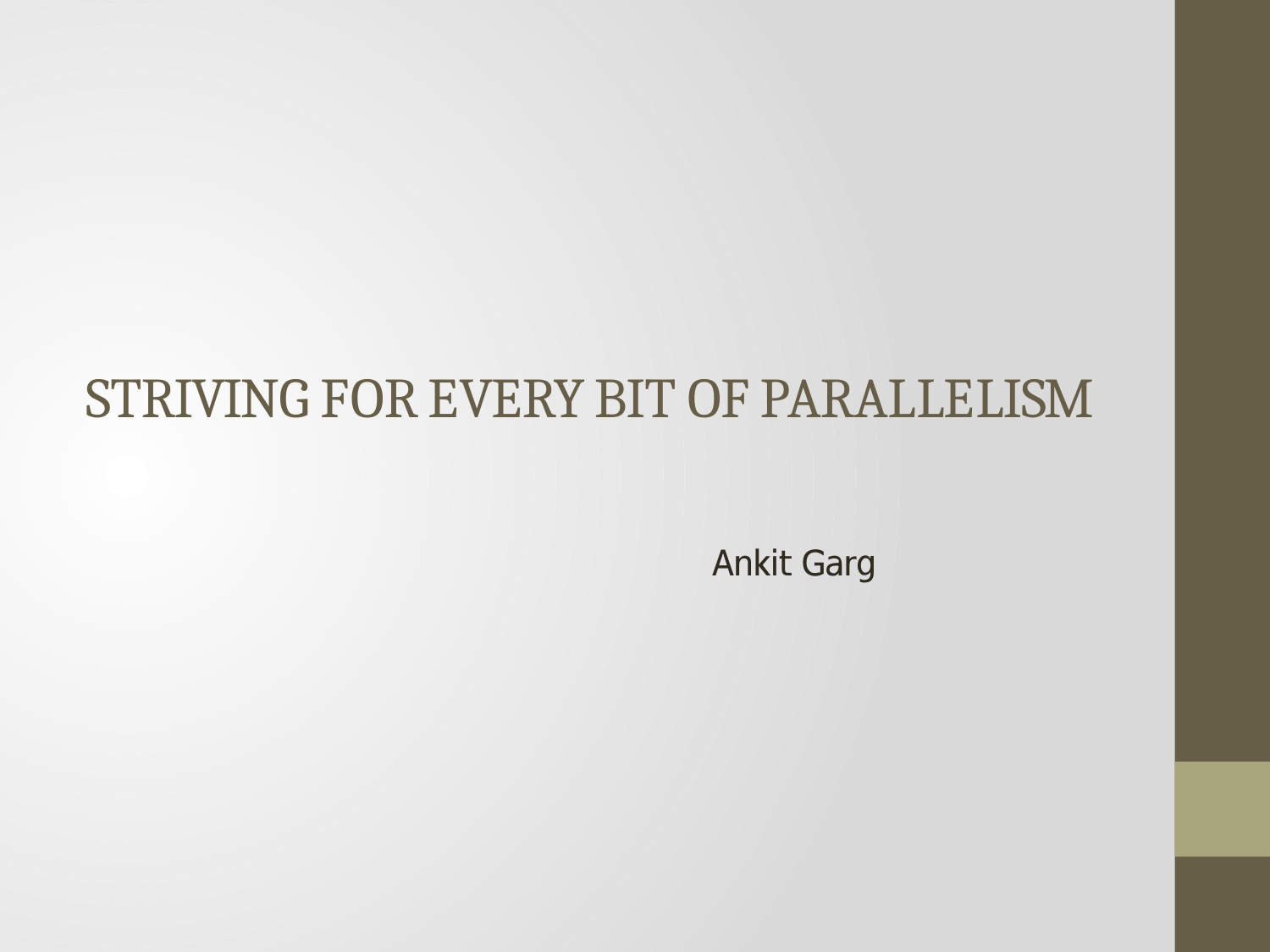

# STRIVING FOR EVERY BIT OF PARALLELISM
Ankit Garg